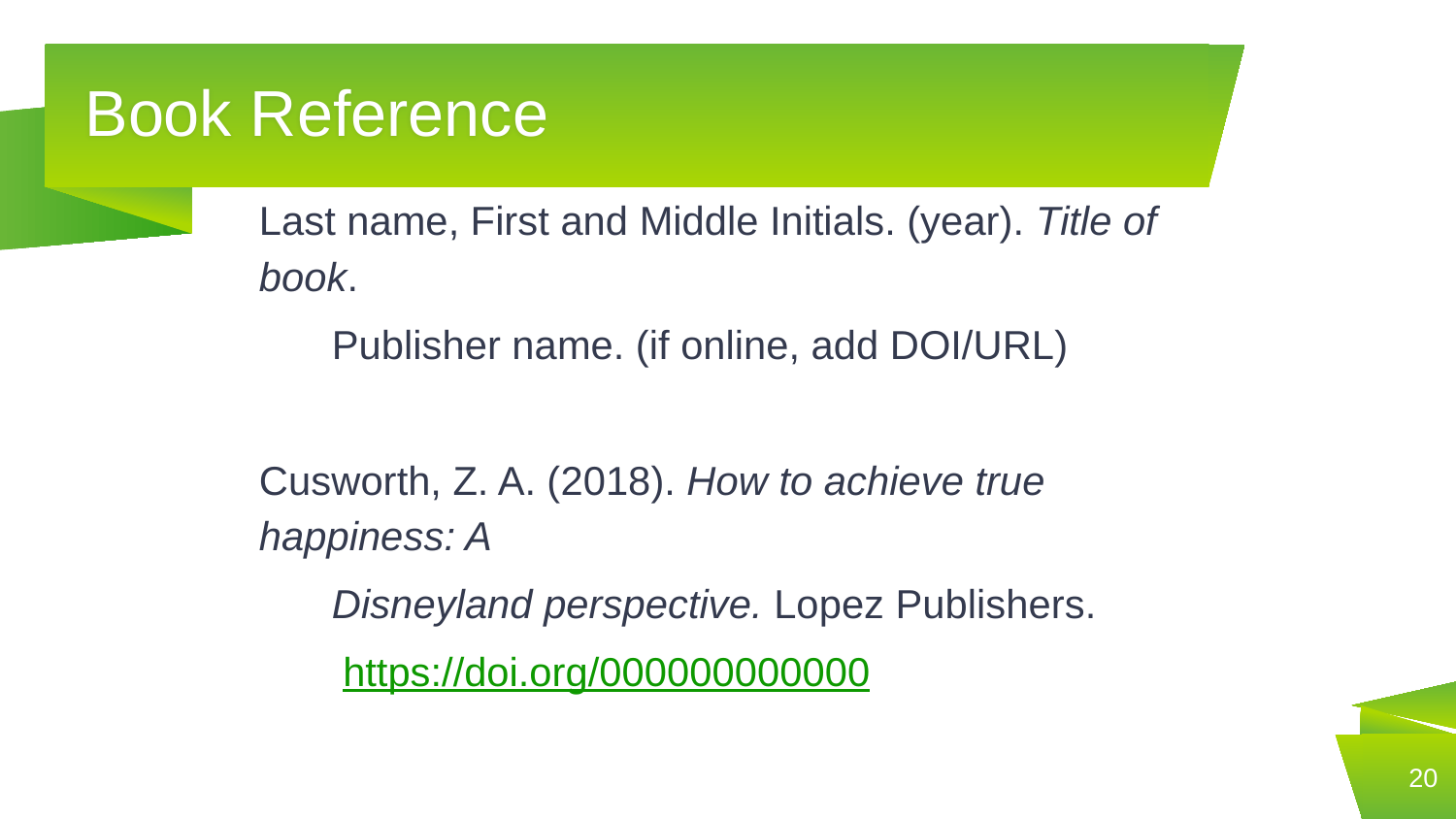

# Book Reference
Last name, First and Middle Initials. (year). Title of book.
Publisher name. (if online, add DOI/URL)

Cusworth, Z. A. (2018). How to achieve true happiness: A
Disneyland perspective. Lopez Publishers.
 https://doi.org/000000000000
20